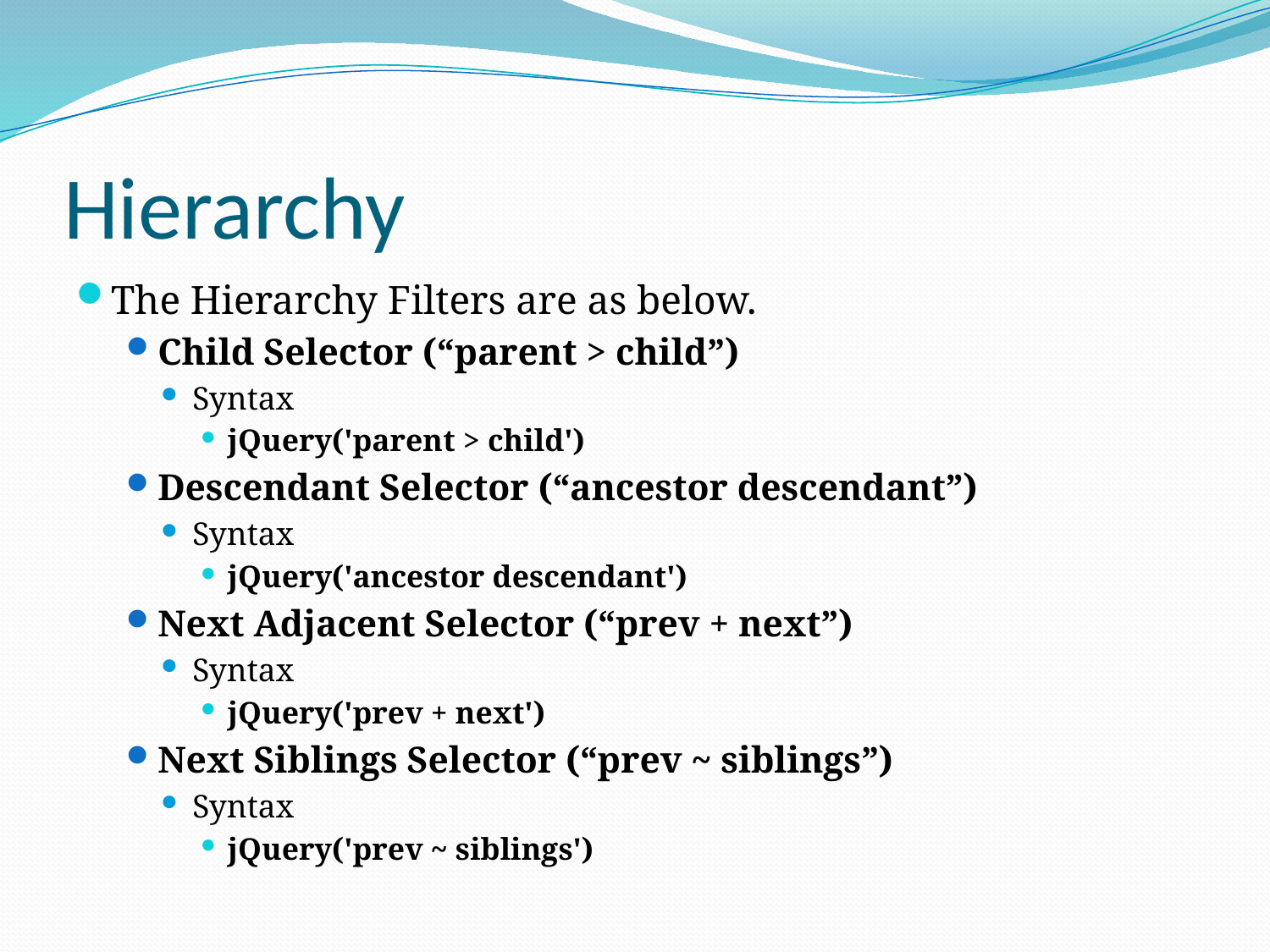

# Hierarchy
The Hierarchy Filters are as below.
Child Selector (“parent > child”)
Syntax
jQuery('parent > child')
Descendant Selector (“ancestor descendant”)
Syntax
jQuery('ancestor descendant')
Next Adjacent Selector (“prev + next”)
Syntax
jQuery('prev + next')
Next Siblings Selector (“prev ~ siblings”)
Syntax
jQuery('prev ~ siblings')